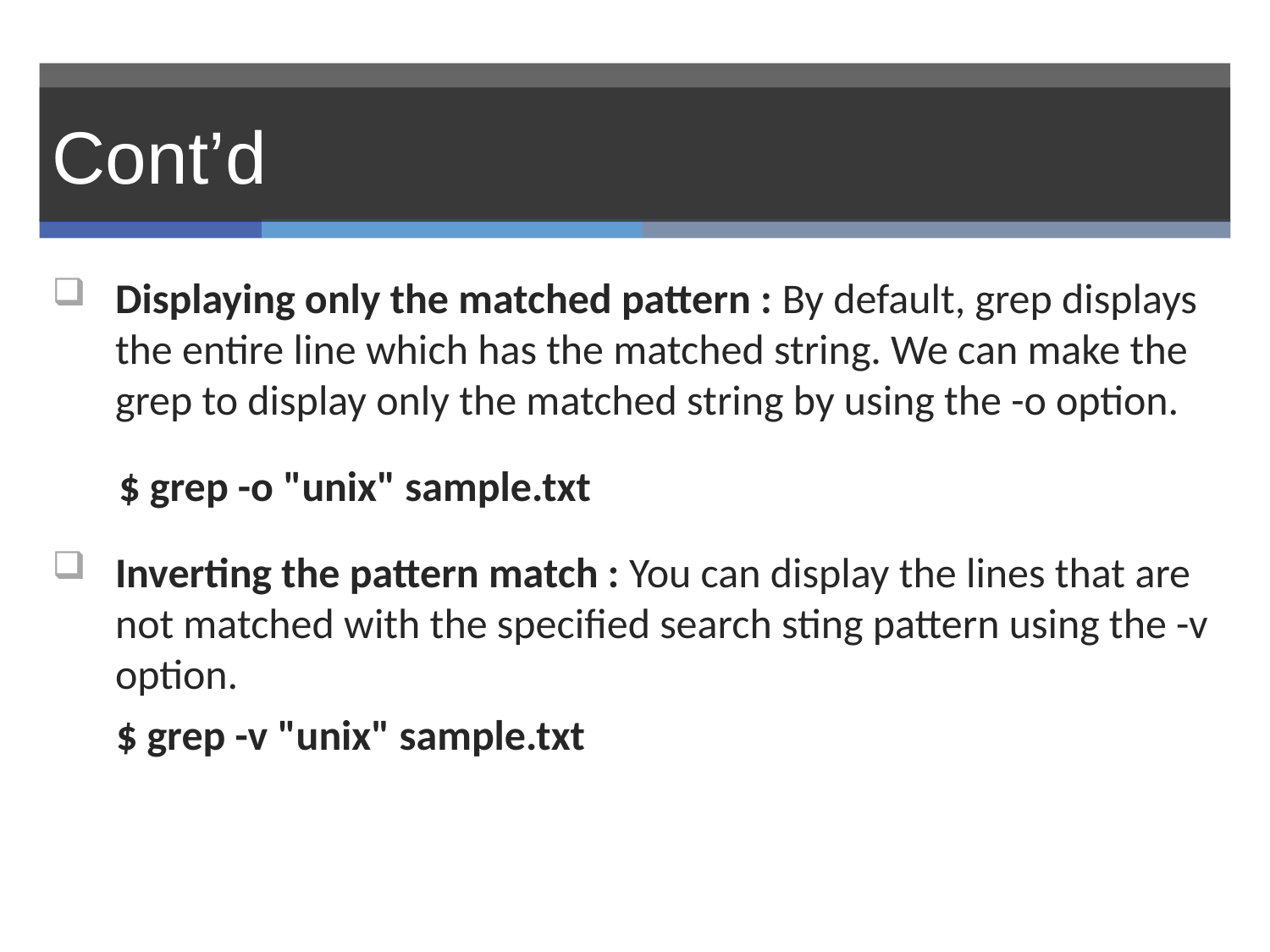

# Cont’d
Displaying only the matched pattern : By default, grep displays the entire line which has the matched string. We can make the grep to display only the matched string by using the -o option.
       $ grep -o "unix" sample.txt
Inverting the pattern match : You can display the lines that are not matched with the specified search sting pattern using the -v option.
$ grep -v "unix" sample.txt